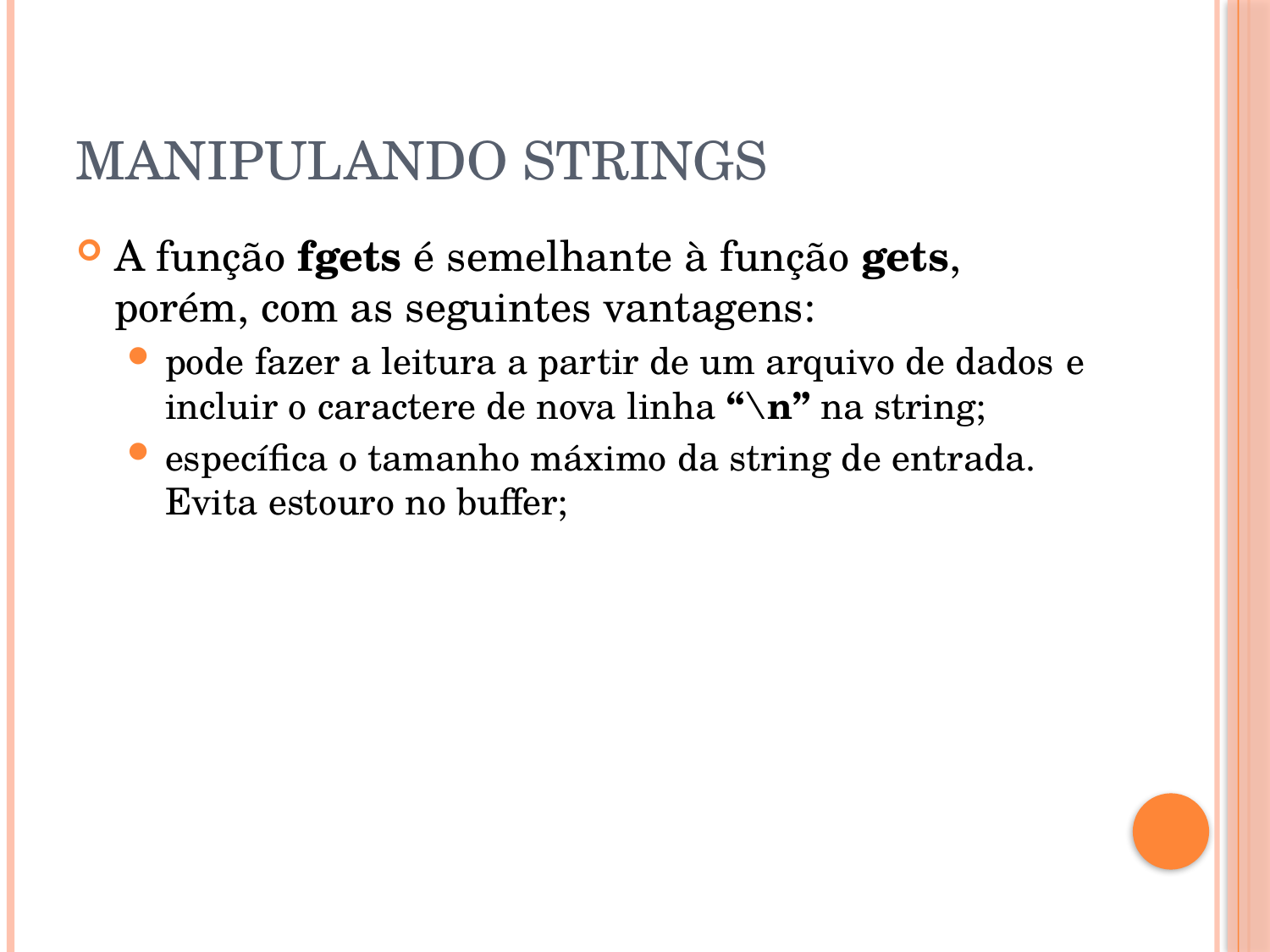

# Manipulando strings
A função fgets é semelhante à função gets, porém, com as seguintes vantagens:
pode fazer a leitura a partir de um arquivo de dados e incluir o caractere de nova linha “\n” na string;
específica o tamanho máximo da string de entrada. Evita estouro no buffer;